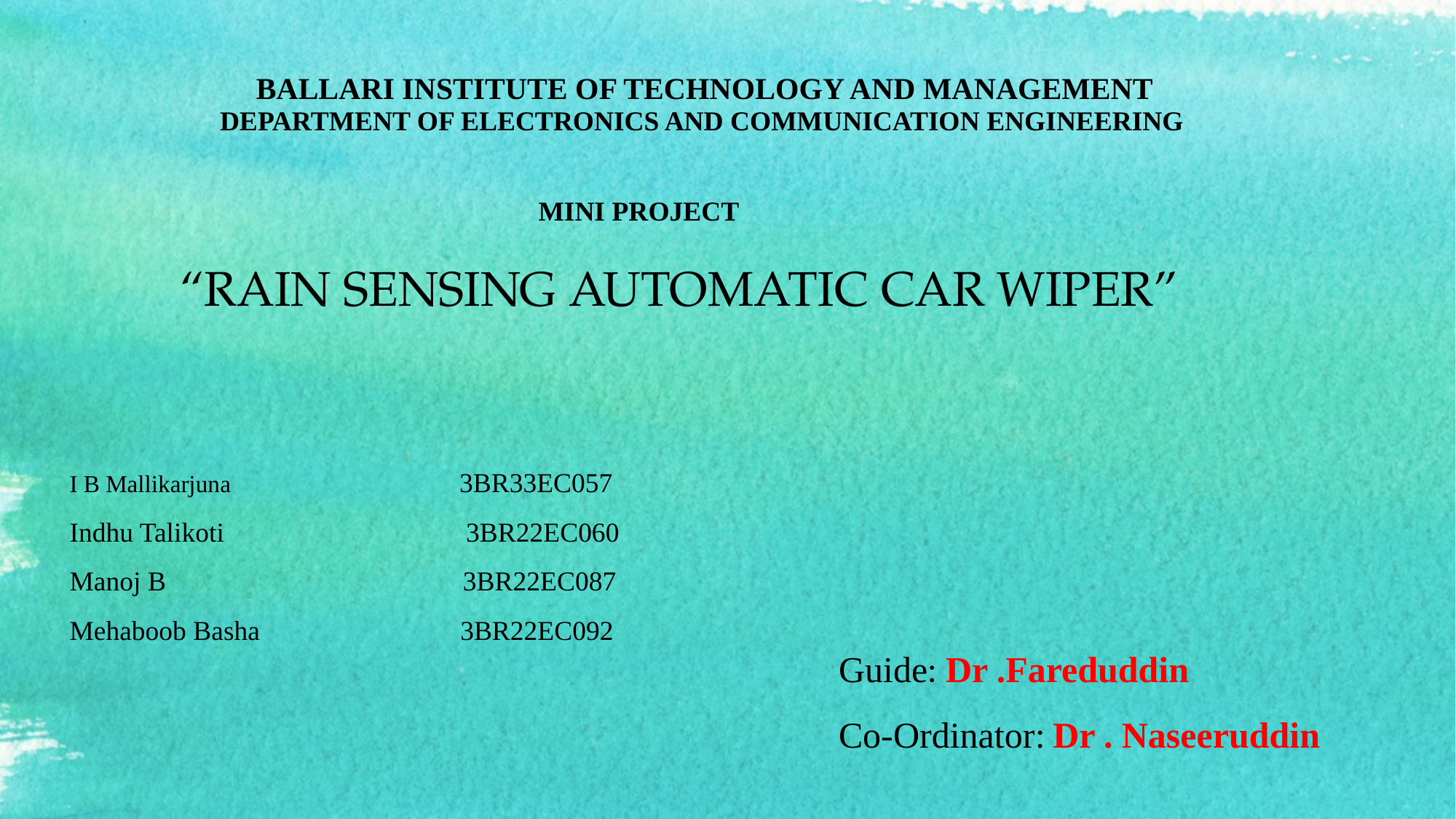

BALLARI INSTITUTE OF TECHNOLOGY AND MANAGEMENT
DEPARTMENT OF ELECTRONICS AND COMMUNICATION ENGINEERING
MINI PROJECT
# “RAIN SENSING AUTOMATIC CAR WIPER”
I B Mallikarjuna                                      3BR33EC057
Indhu Talikoti                                   3BR22EC060
Manoj B                                           3BR22EC087
Mehaboob Basha                             3BR22EC092

Guide: Dr .Fareduddin
Co-Ordinator: Dr . Naseeruddin